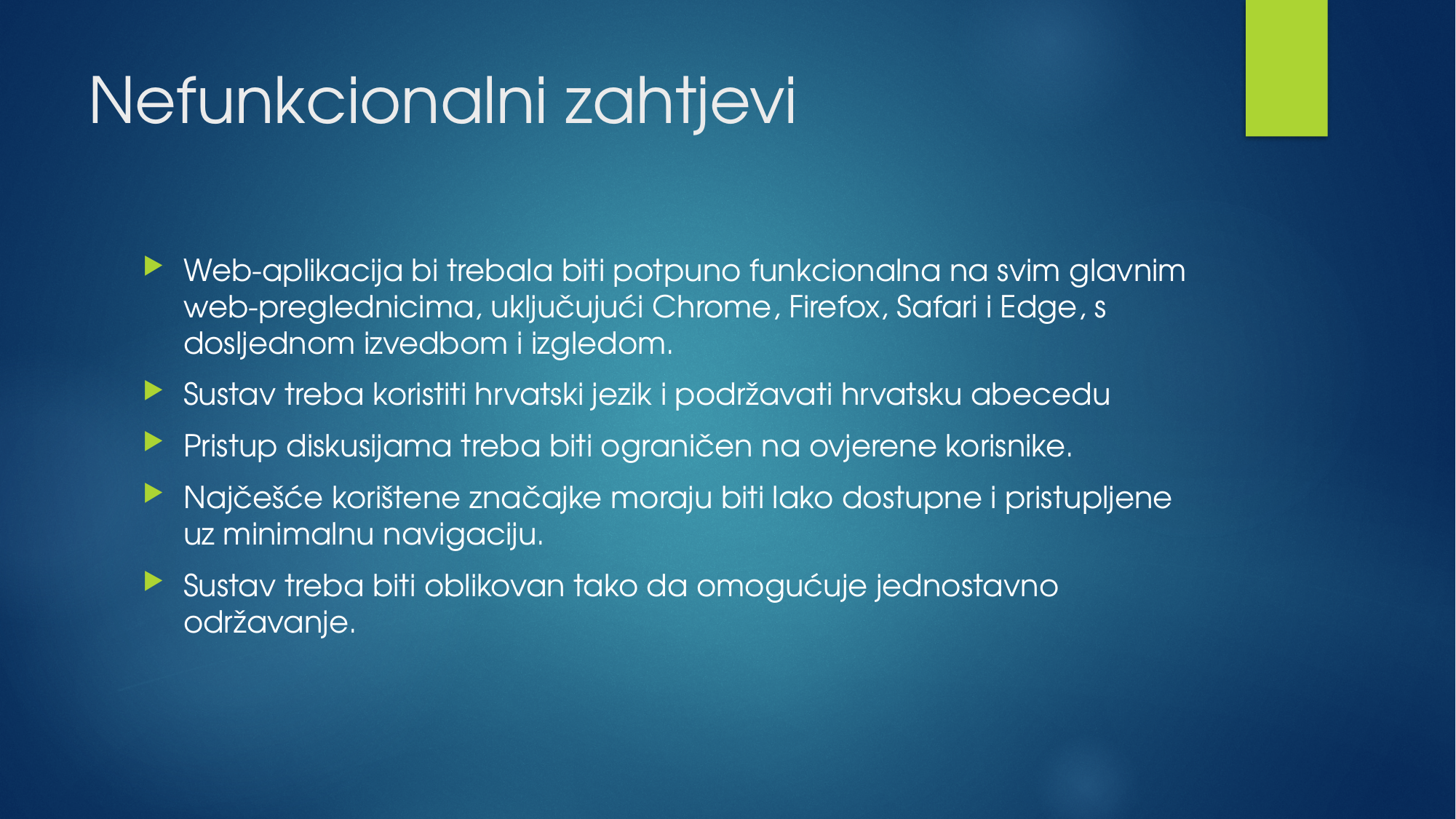

# Nefunkcionalni zahtjevi
Web-aplikacija bi trebala biti potpuno funkcionalna na svim glavnim web-preglednicima, uključujući Chrome, Firefox, Safari i Edge, s dosljednom izvedbom i izgledom.
Sustav treba koristiti hrvatski jezik i podržavati hrvatsku abecedu
Pristup diskusijama treba biti ograničen na ovjerene korisnike.
Najčešće korištene značajke moraju biti lako dostupne i pristupljene uz minimalnu navigaciju.
Sustav treba biti oblikovan tako da omogućuje jednostavno održavanje.